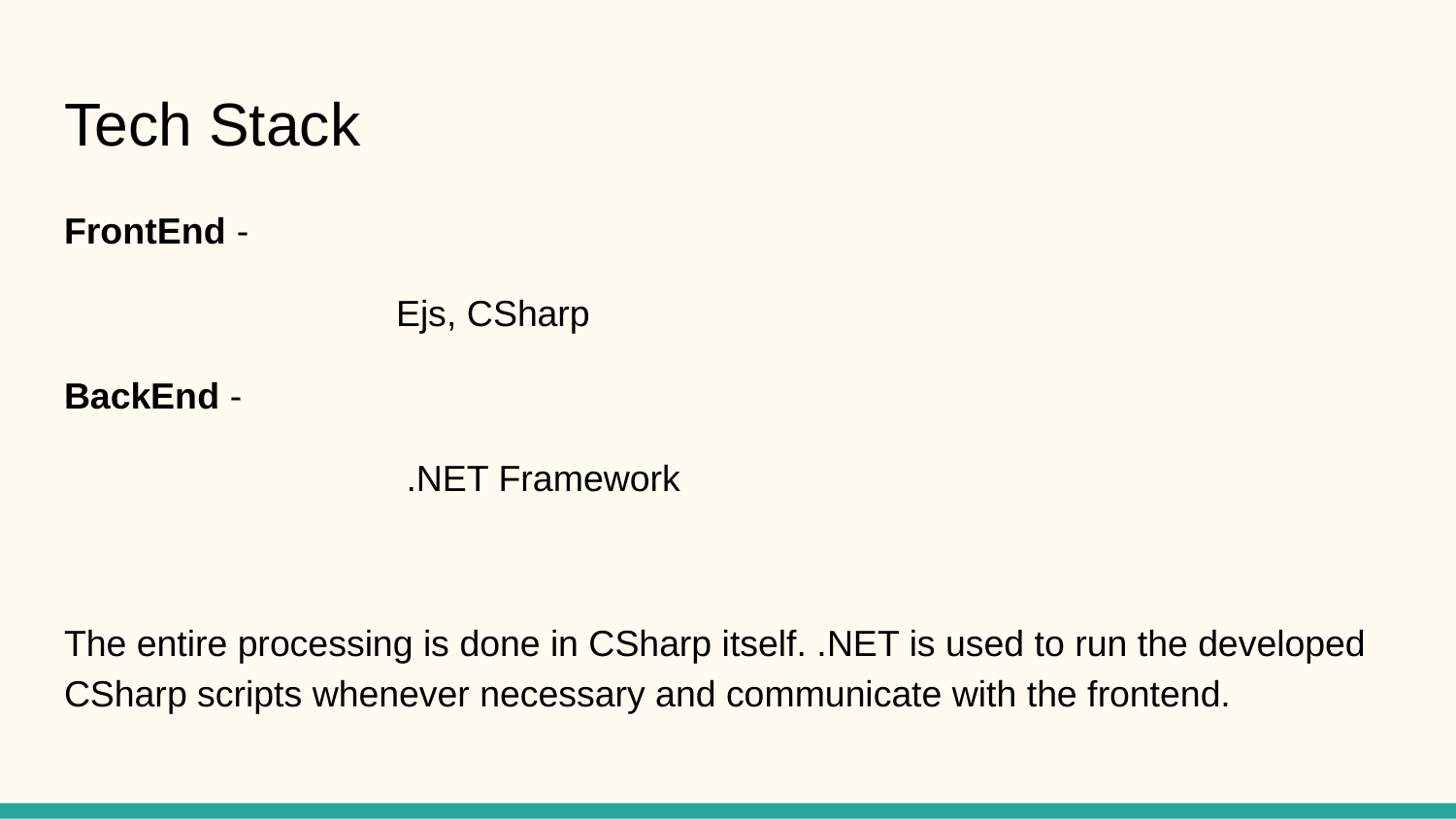

# Tech Stack
FrontEnd -
		    Ejs, CSharp
BackEnd -
		     .NET Framework

The entire processing is done in CSharp itself. .NET is used to run the developed CSharp scripts whenever necessary and communicate with the frontend.